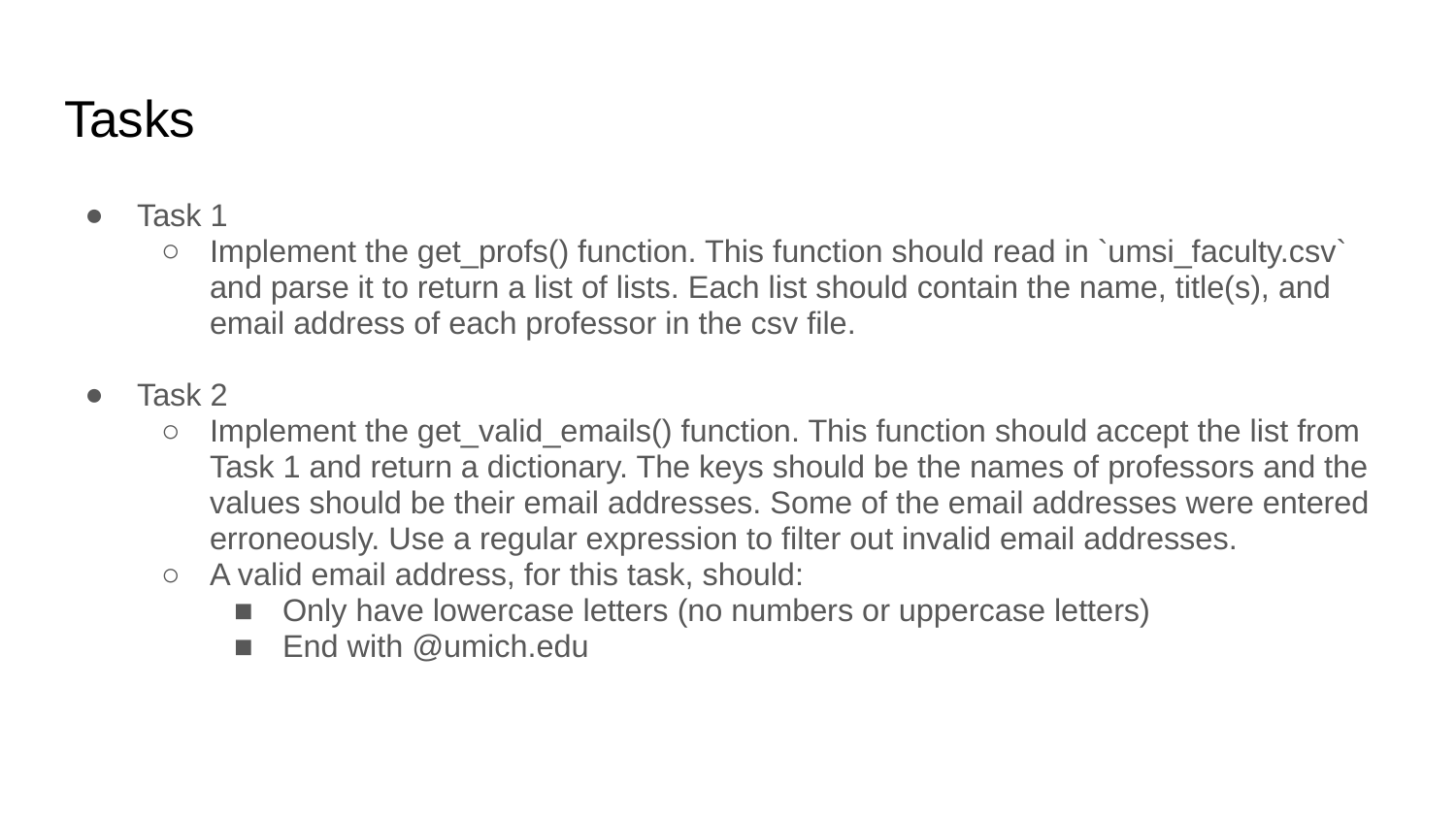

# Tasks
Task 1
Implement the get_profs() function. This function should read in `umsi_faculty.csv` and parse it to return a list of lists. Each list should contain the name, title(s), and email address of each professor in the csv file.

Task 2
Implement the get_valid_emails() function. This function should accept the list from Task 1 and return a dictionary. The keys should be the names of professors and the values should be their email addresses. Some of the email addresses were entered erroneously. Use a regular expression to filter out invalid email addresses.
A valid email address, for this task, should:
Only have lowercase letters (no numbers or uppercase letters)
End with @umich.edu